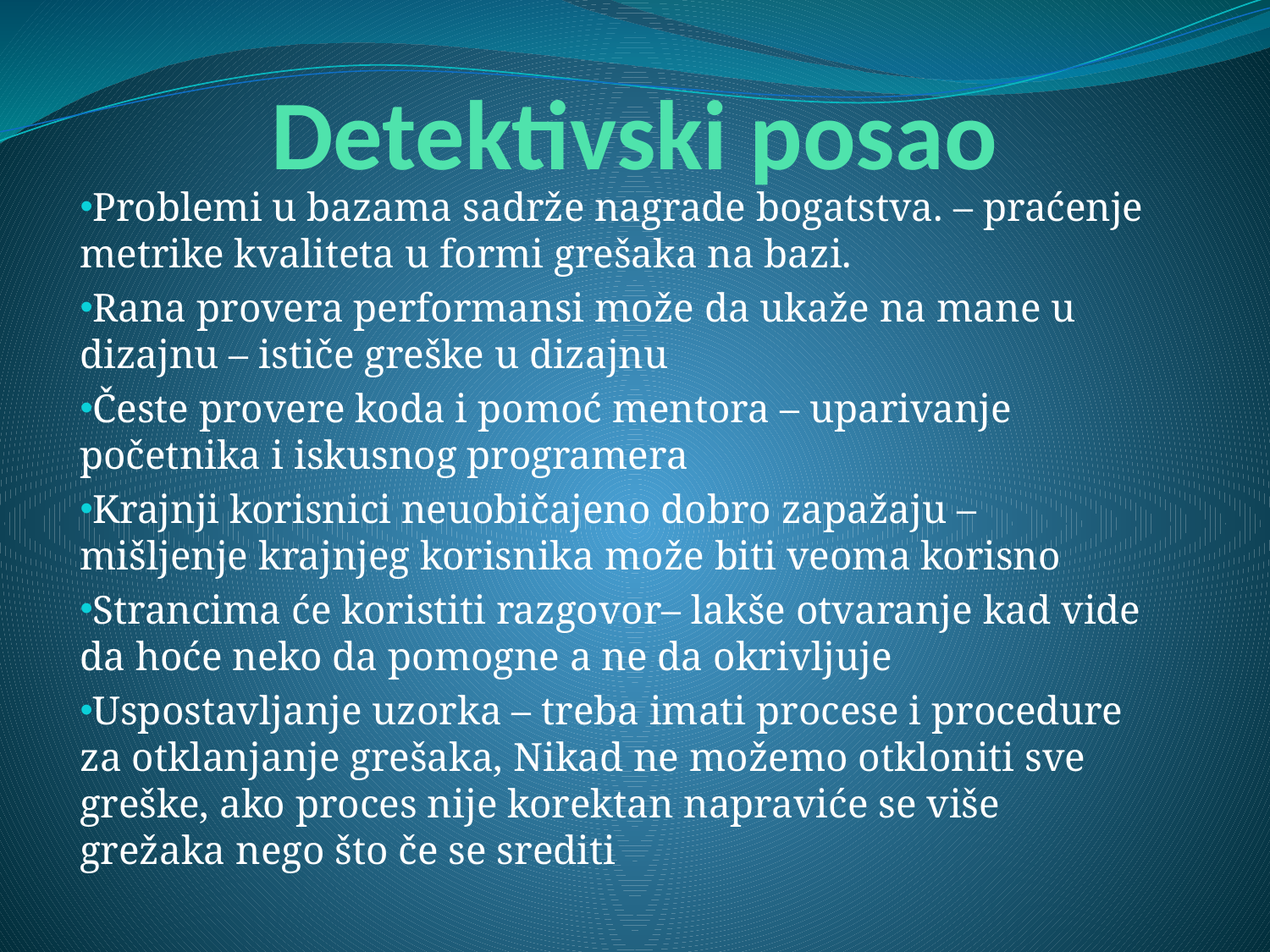

# Detektivski posao
Problemi u bazama sadrže nagrade bogatstva. – praćenje metrike kvaliteta u formi grešaka na bazi.
Rana provera performansi može da ukaže na mane u dizajnu – ističe greške u dizajnu
Česte provere koda i pomoć mentora – uparivanje početnika i iskusnog programera
Krajnji korisnici neuobičajeno dobro zapažaju – mišljenje krajnjeg korisnika može biti veoma korisno
Strancima će koristiti razgovor– lakše otvaranje kad vide da hoće neko da pomogne a ne da okrivljuje
Uspostavljanje uzorka – treba imati procese i procedure za otklanjanje grešaka, Nikad ne možemo otkloniti sve greške, ako proces nije korektan napraviće se više grežaka nego što če se srediti